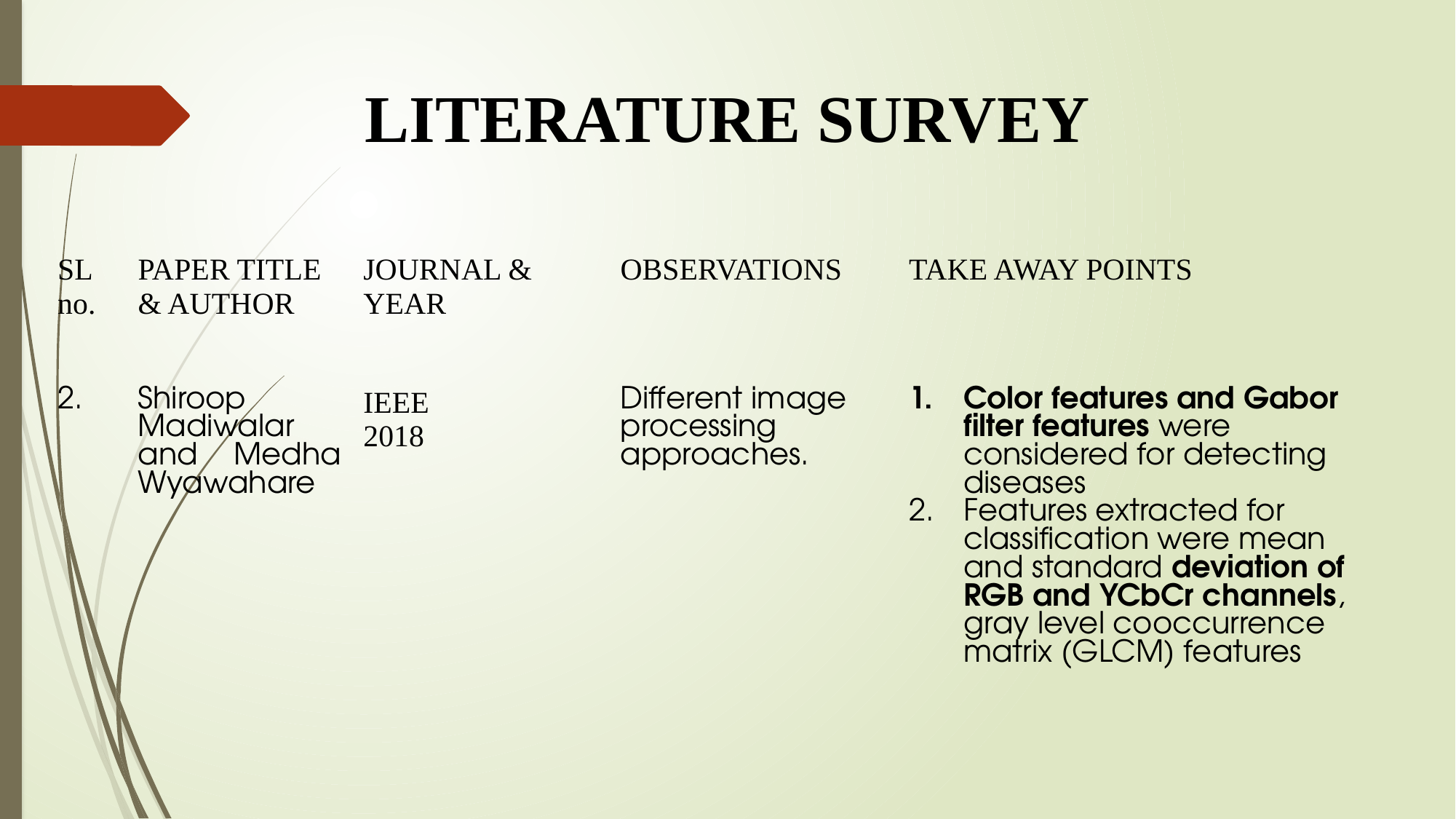

# LITERATURE SURVEY
| SL no. | PAPER TITLE & AUTHOR | JOURNAL & YEAR | OBSERVATIONS | TAKE AWAY POINTS |
| --- | --- | --- | --- | --- |
| 2. | Shiroop Madiwalar and Medha Wyawahare | IEEE 2018 | Different image processing approaches. | Color features and Gabor filter features were considered for detecting diseases Features extracted for classification were mean and standard deviation of RGB and YCbCr channels, gray level cooccurrence matrix (GLCM) features |